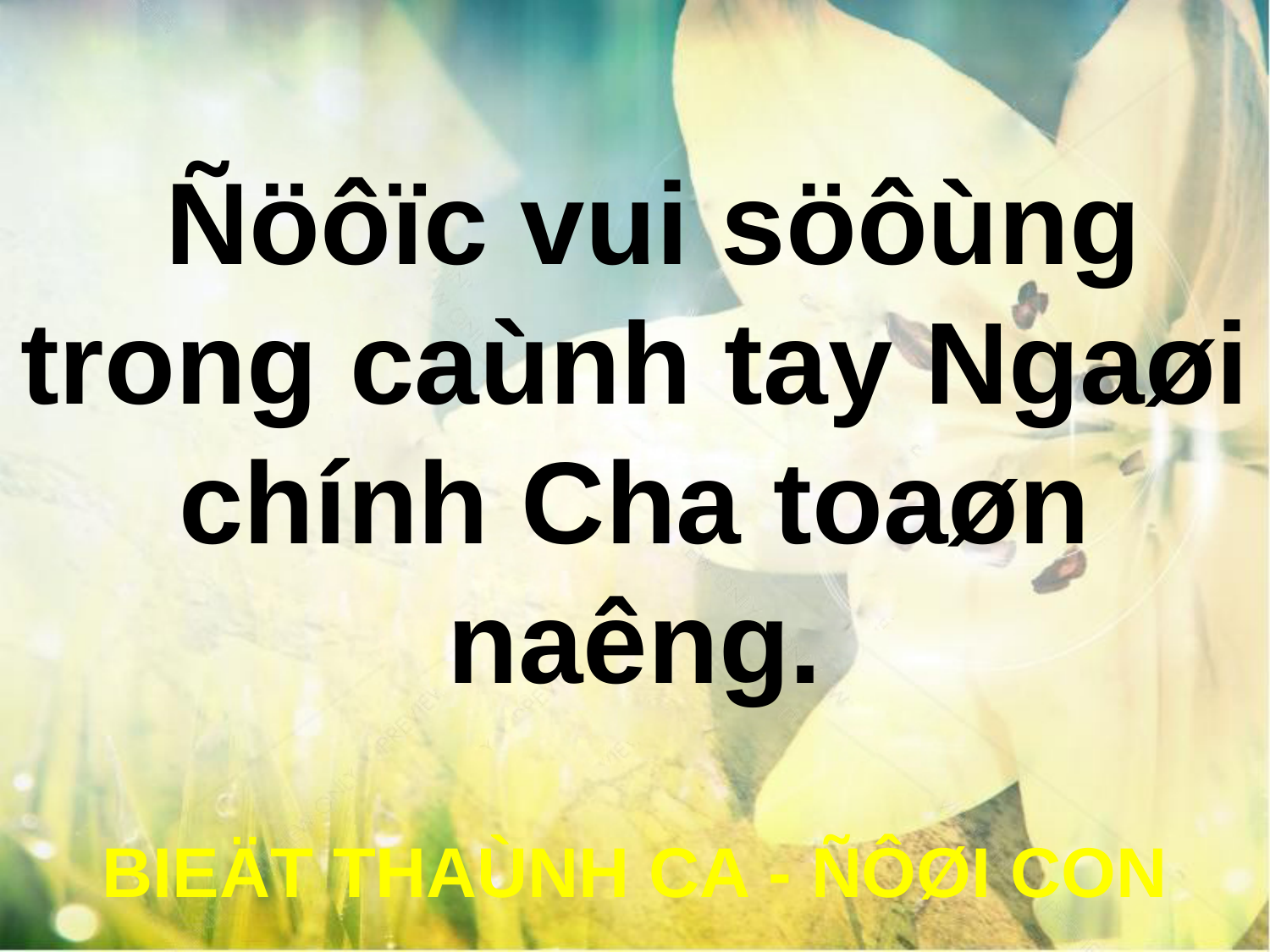

Ñöôïc vui söôùng trong caùnh tay Ngaøi chính Cha toaøn naêng.
BIEÄT THAÙNH CA - ÑÔØI CON